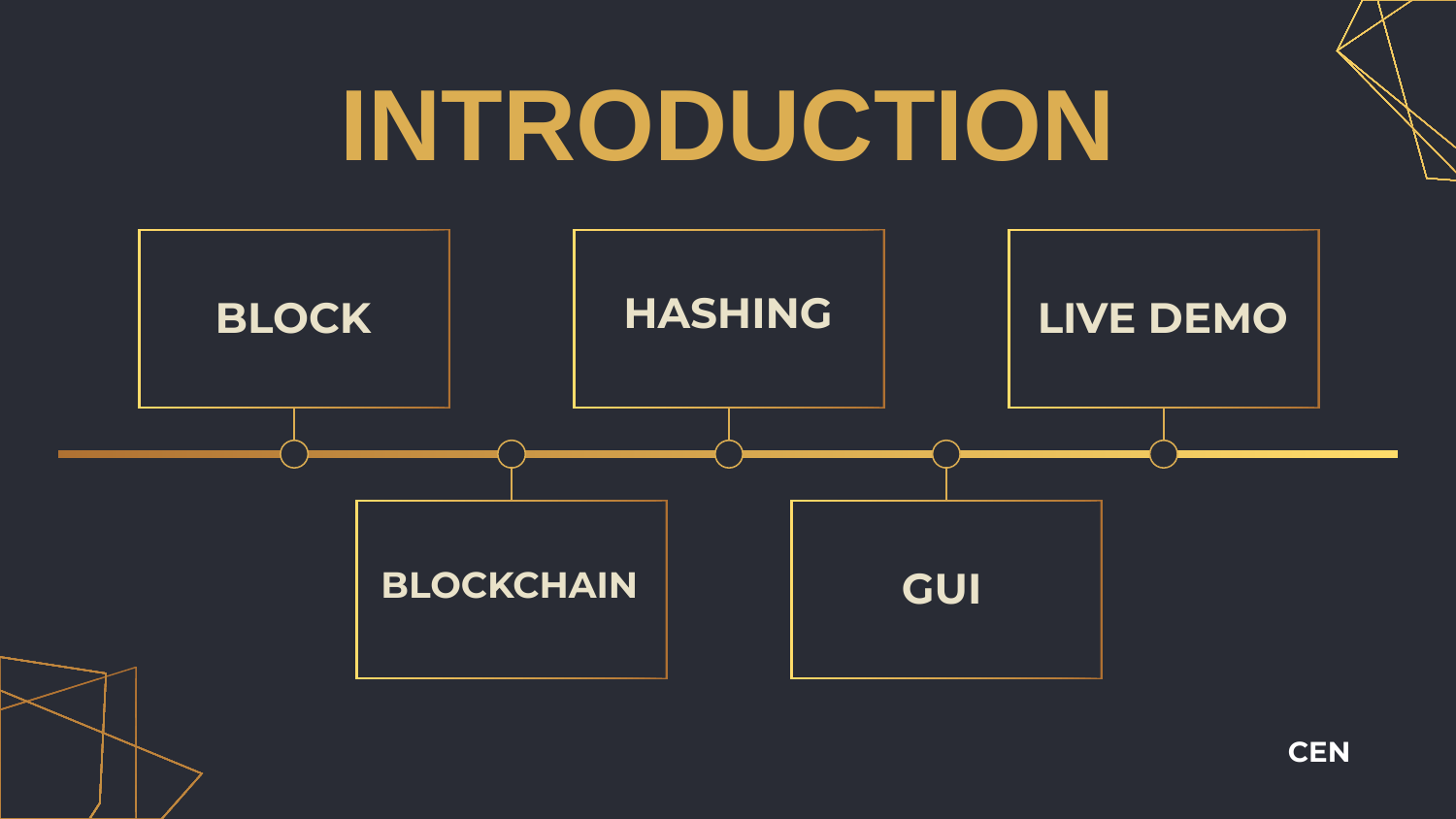

# INTRODUCTION

HASHING
BLOCK
LIVE DEMO
BLOCKCHAIN
GUI